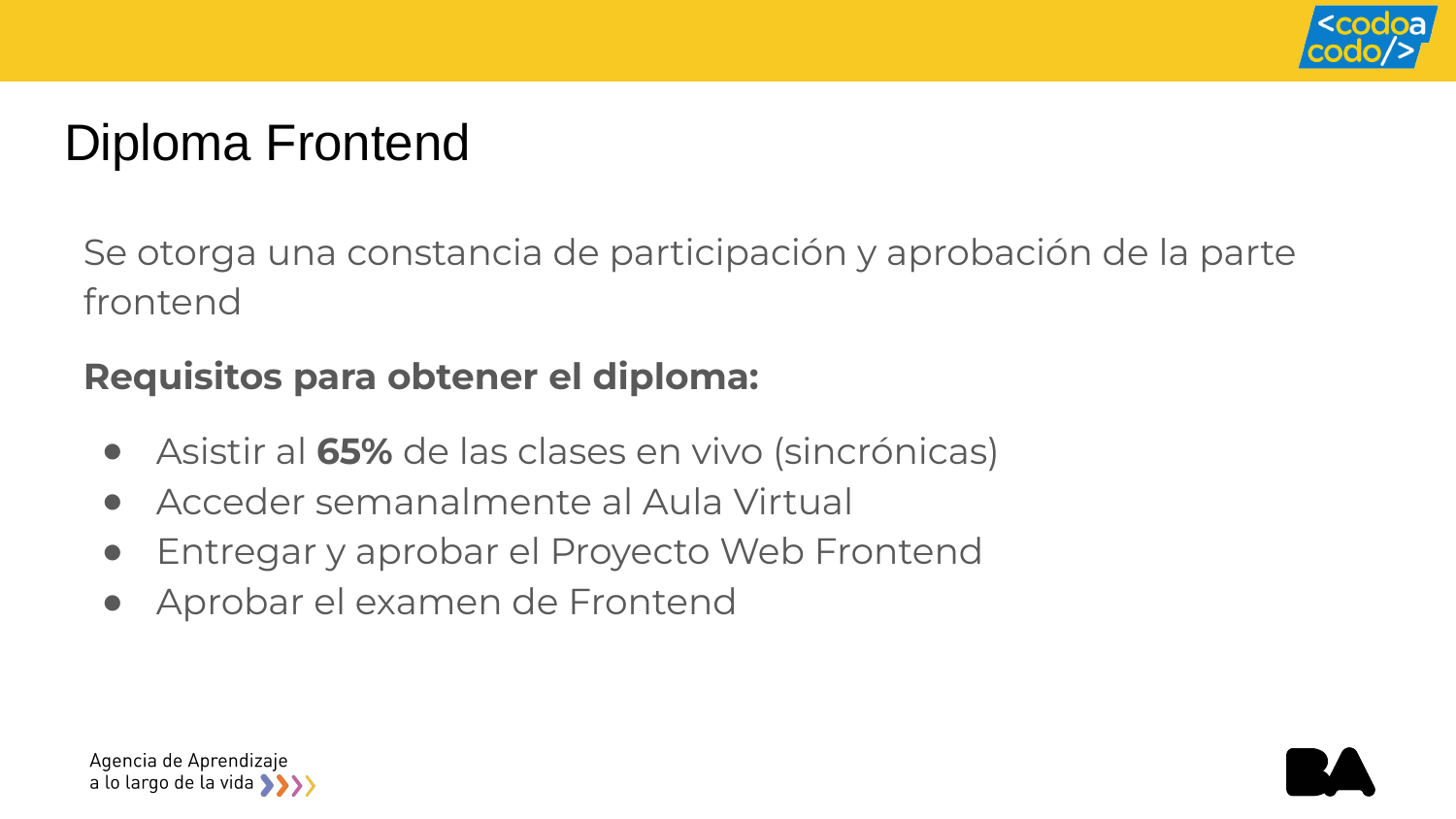

# Diploma Frontend
Se otorga una constancia de participación y aprobación de la parte frontend
Requisitos para obtener el diploma:
Asistir al 65% de las clases en vivo (sincrónicas)
Acceder semanalmente al Aula Virtual
Entregar y aprobar el Proyecto Web Frontend
Aprobar el examen de Frontend